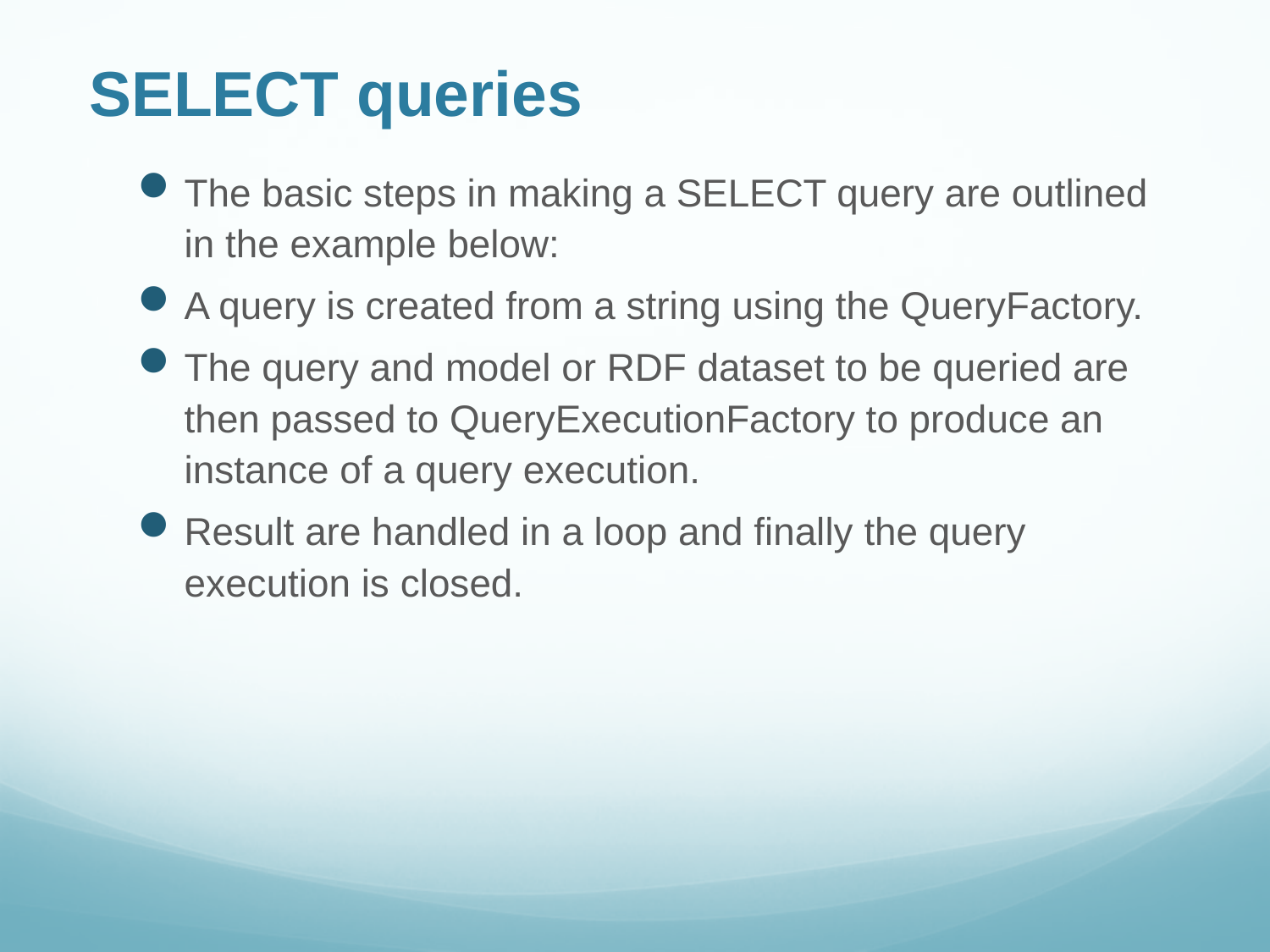

# SELECT queries
The basic steps in making a SELECT query are outlined in the example below:
A query is created from a string using the QueryFactory.
The query and model or RDF dataset to be queried are then passed to QueryExecutionFactory to produce an instance of a query execution.
Result are handled in a loop and finally the query execution is closed.